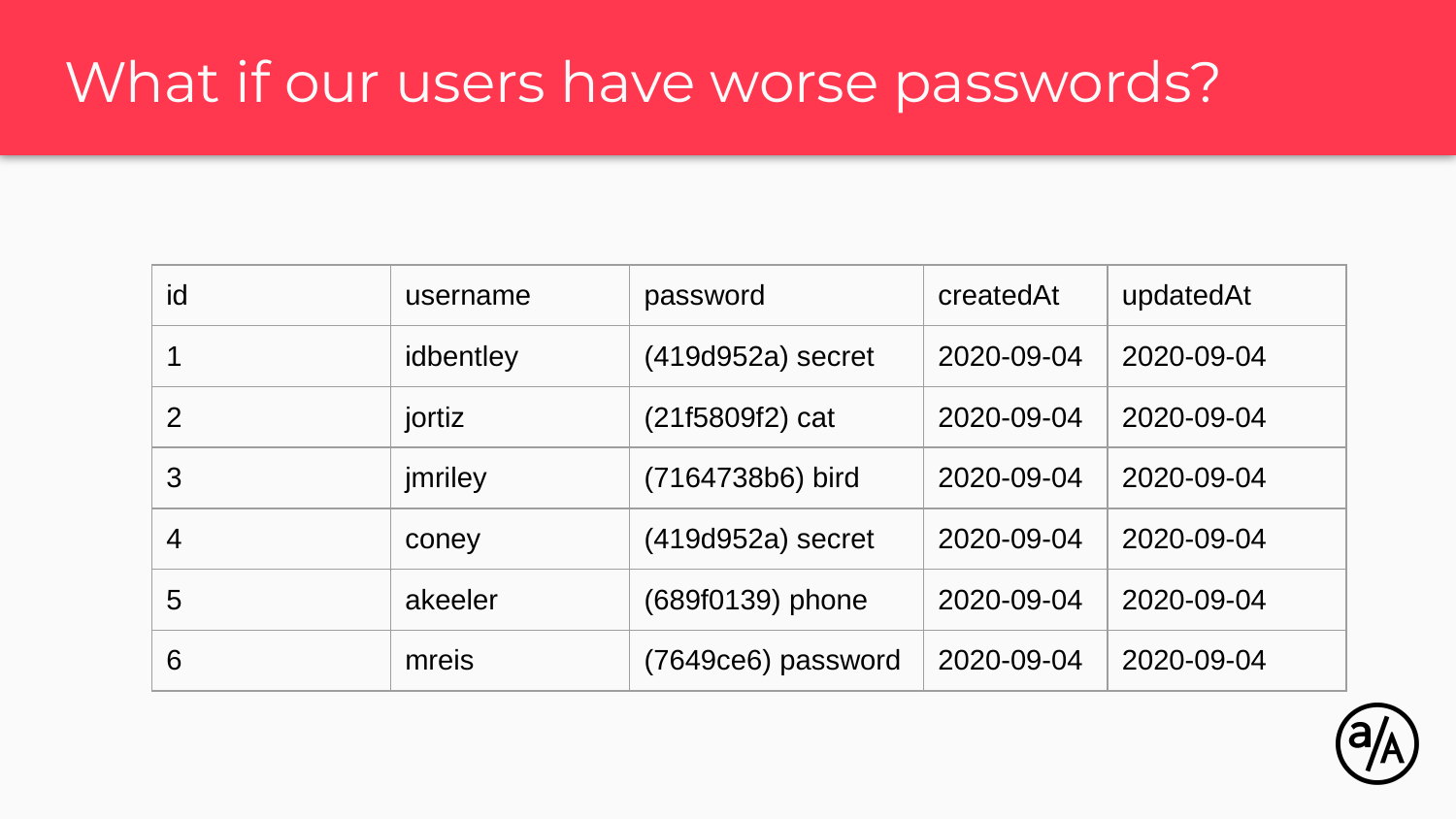

# What if our users have worse passwords?
| id | username | password | createdAt | updatedAt |
| --- | --- | --- | --- | --- |
| 1 | idbentley | (419d952a) secret | 2020-09-04 | 2020-09-04 |
| 2 | jortiz | (21f5809f2) cat | 2020-09-04 | 2020-09-04 |
| 3 | jmriley | (7164738b6) bird | 2020-09-04 | 2020-09-04 |
| 4 | coney | (419d952a) secret | 2020-09-04 | 2020-09-04 |
| 5 | akeeler | (689f0139) phone | 2020-09-04 | 2020-09-04 |
| 6 | mreis | (7649ce6) password | 2020-09-04 | 2020-09-04 |